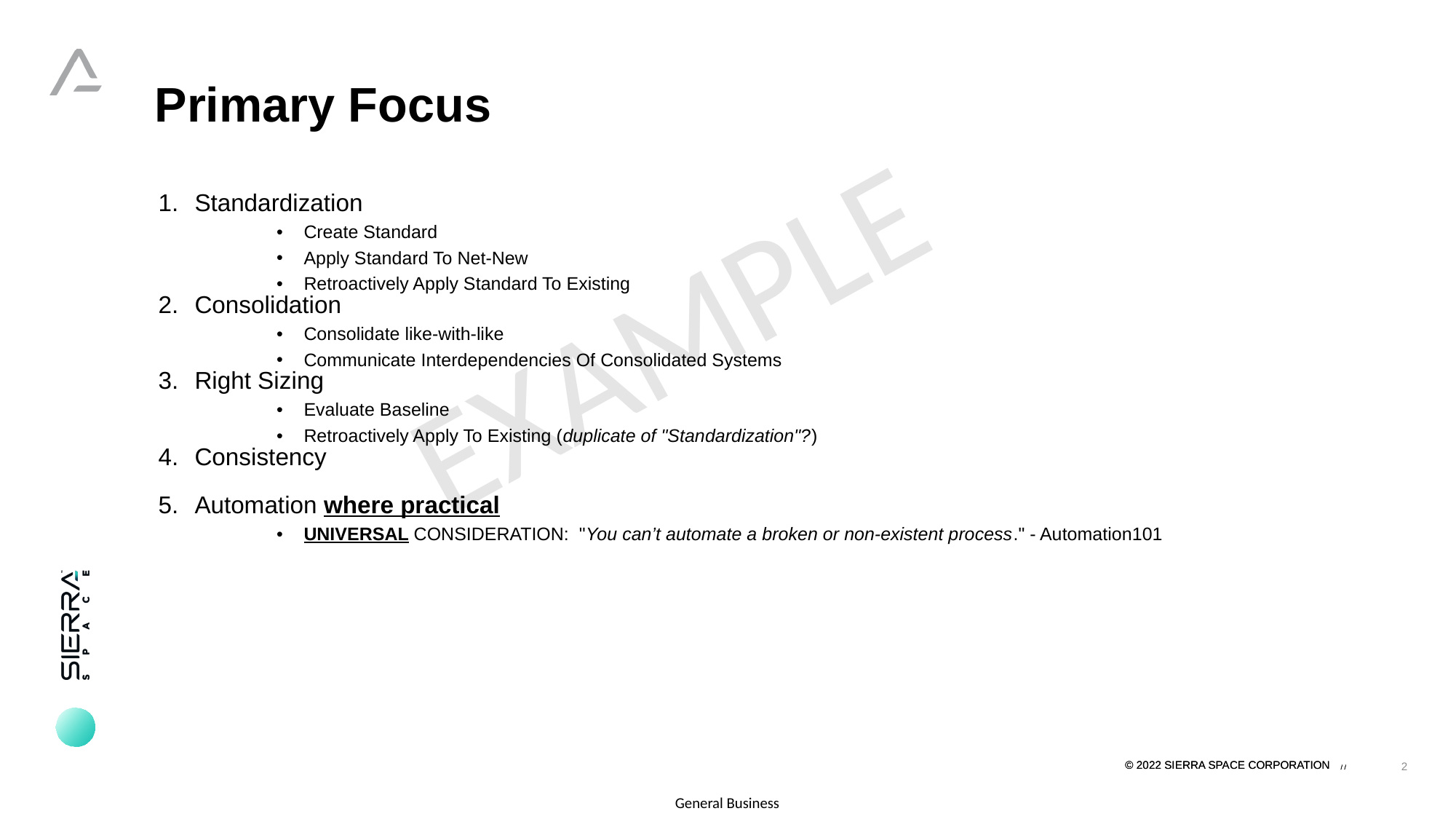

Primary Focus
Standardization
Create Standard
Apply Standard To Net-New
Retroactively Apply Standard To Existing
Consolidation
Consolidate like-with-like
Communicate Interdependencies Of Consolidated Systems
Right Sizing
Evaluate Baseline
Retroactively Apply To Existing (duplicate of "Standardization"?)
Consistency

Automation where practical
UNIVERSAL CONSIDERATION:  "You can’t automate a broken or non-existent process." - Automation101

EXAMPLE
2